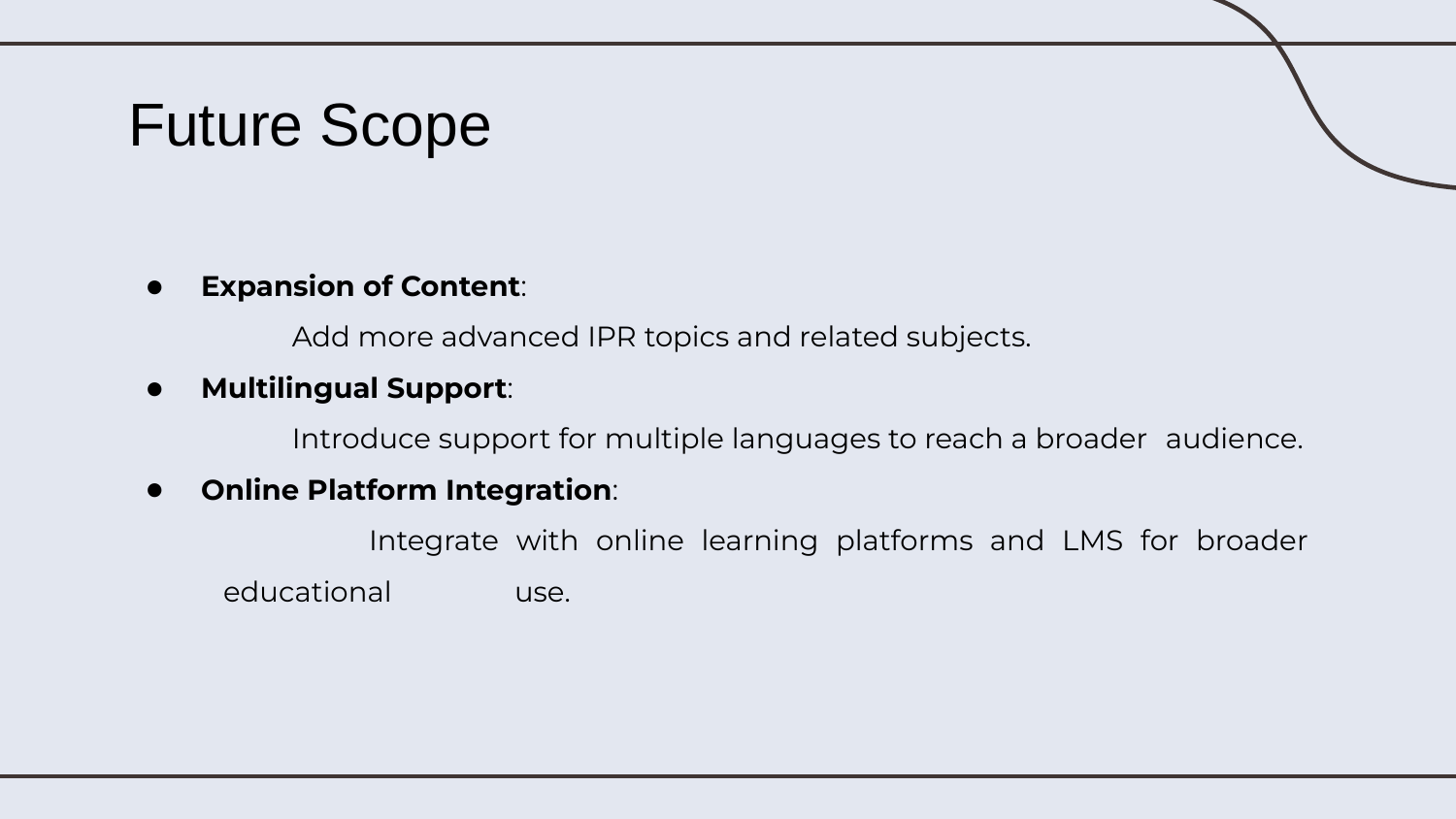

# Future Scope

Expansion of Content:
	Add more advanced IPR topics and related subjects.
Multilingual Support:
	Introduce support for multiple languages to reach a broader 	audience.
Online Platform Integration:
	Integrate with online learning platforms and LMS for broader 	educational 	use.